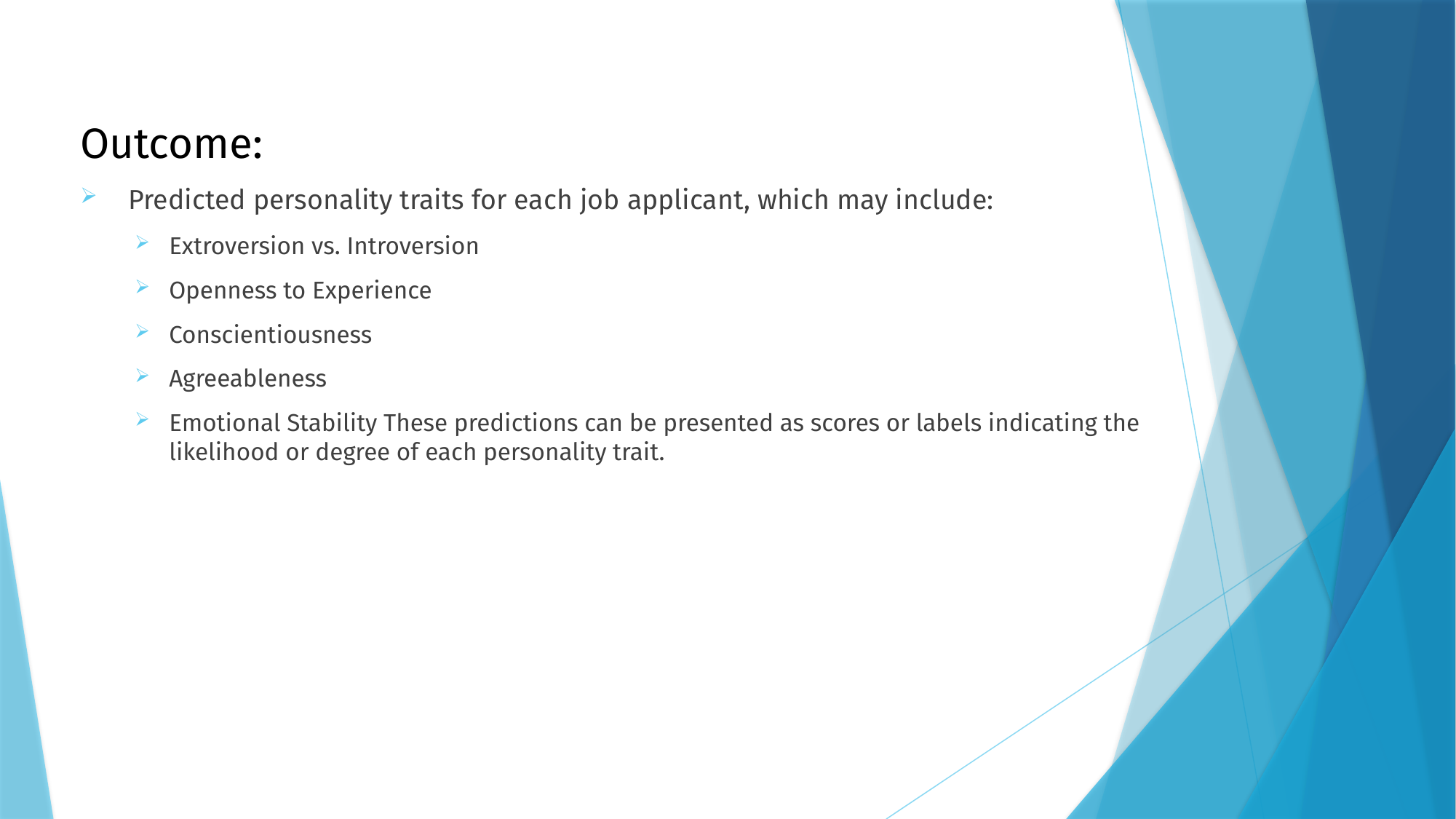

Outcome:
 Predicted personality traits for each job applicant, which may include:
Extroversion vs. Introversion
Openness to Experience
Conscientiousness
Agreeableness
Emotional Stability These predictions can be presented as scores or labels indicating the       likelihood or degree of each personality trait.